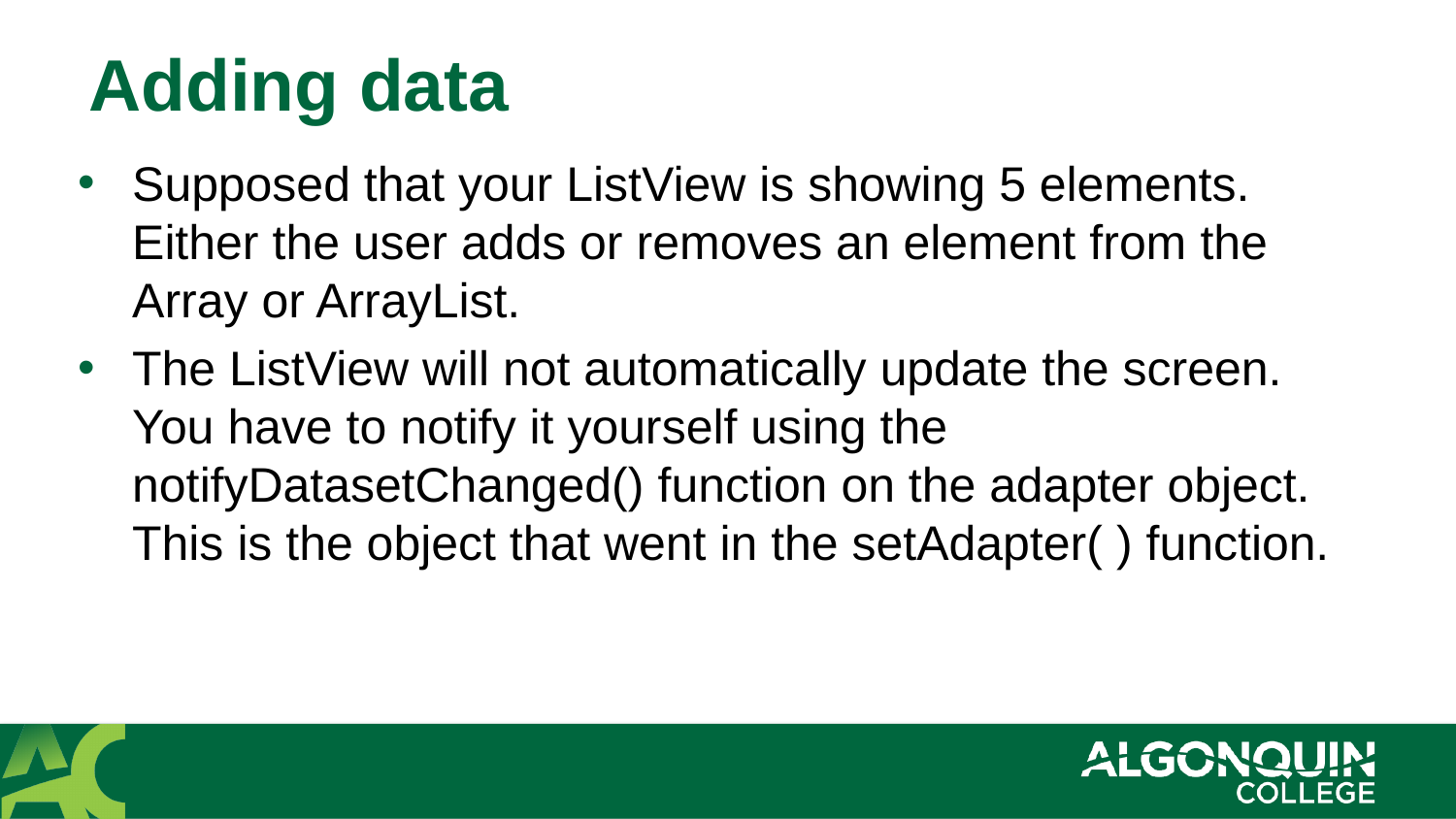

# Adding data
Supposed that your ListView is showing 5 elements. Either the user adds or removes an element from the Array or ArrayList.
The ListView will not automatically update the screen. You have to notify it yourself using the notifyDatasetChanged() function on the adapter object. This is the object that went in the setAdapter( ) function.